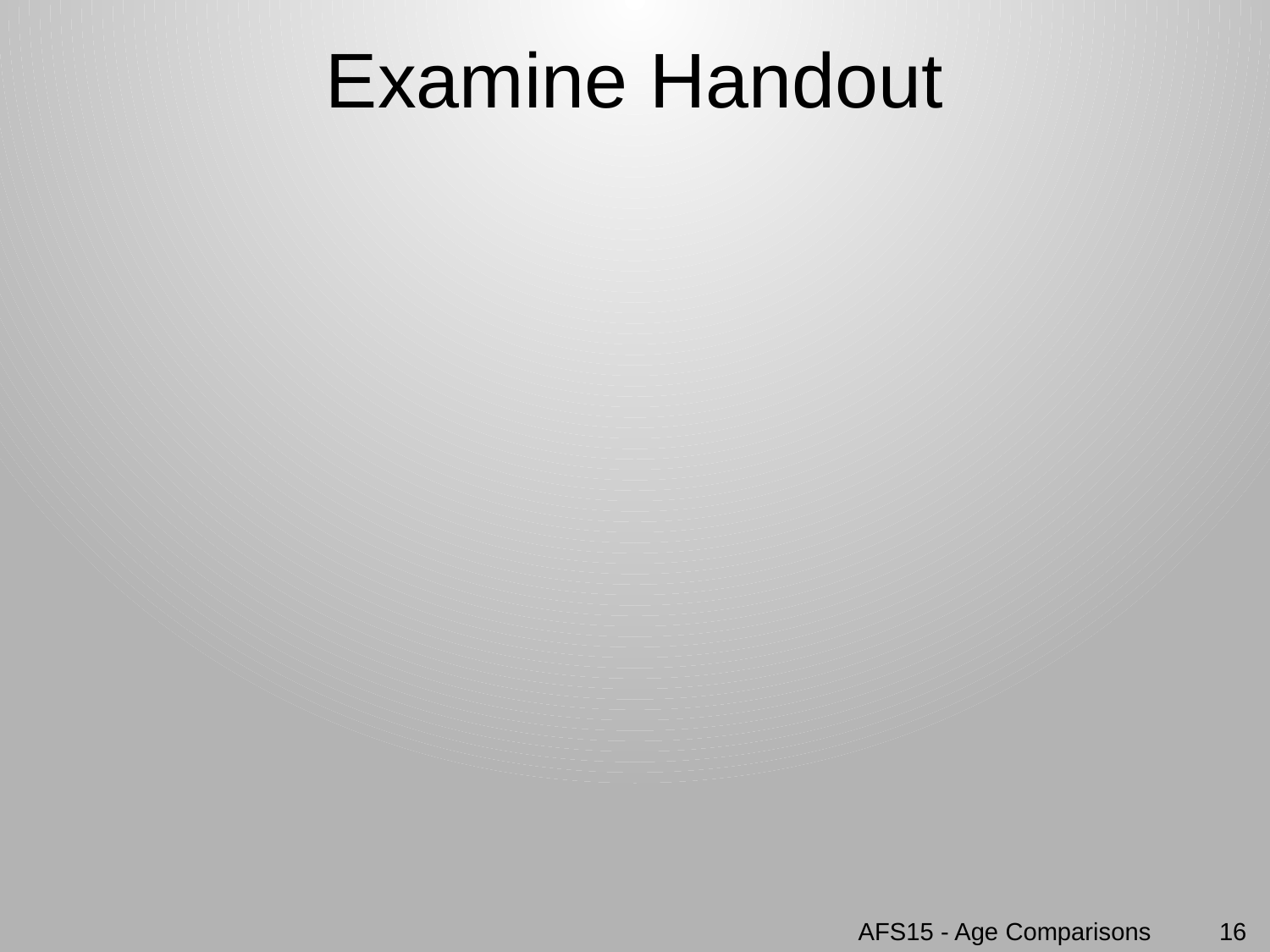

# Examine Handout

16
AFS15 - Age Comparisons